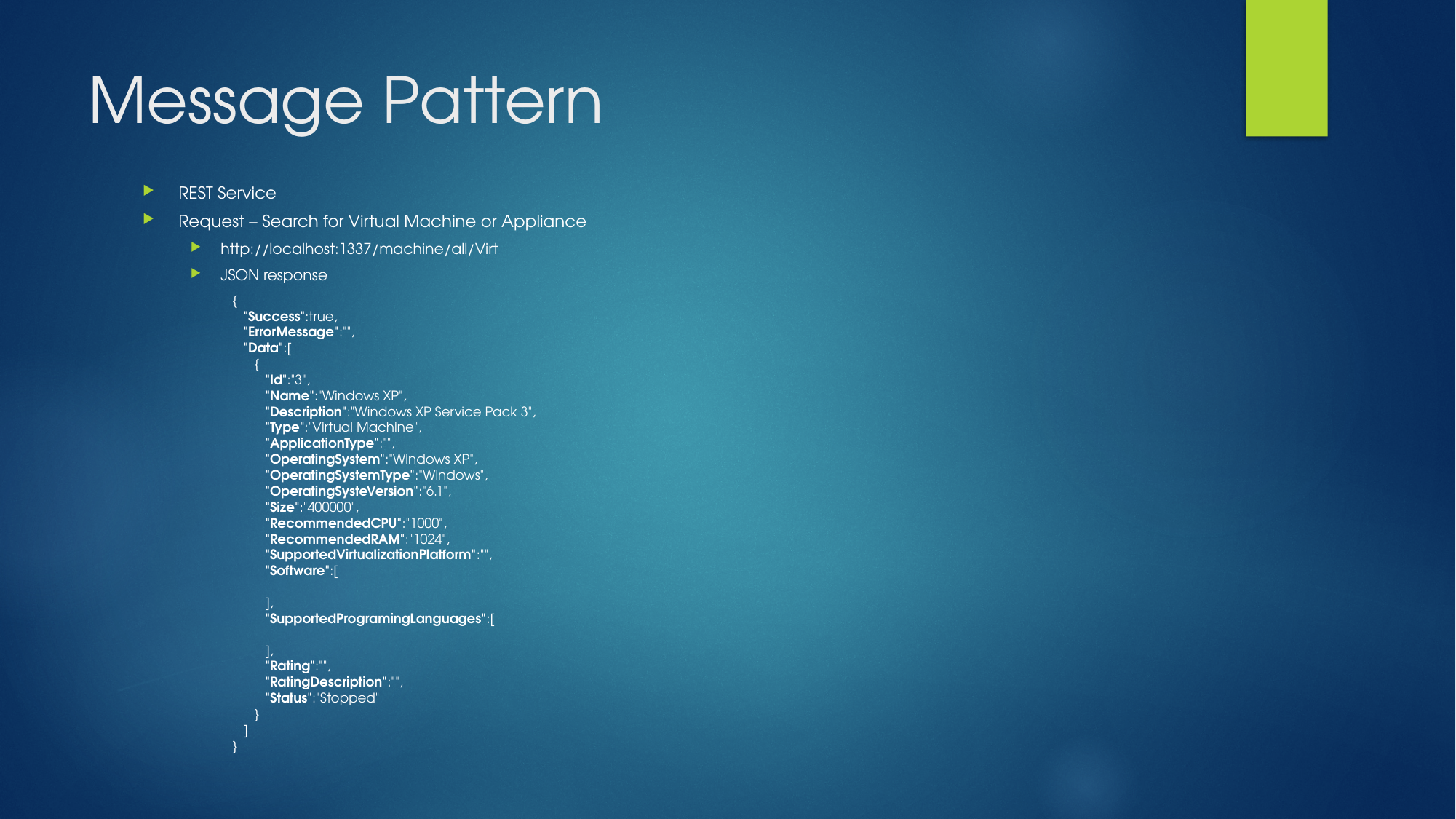

# Message Pattern
REST Service
Request – Search for Virtual Machine or Appliance
http://localhost:1337/machine/all/Virt
JSON response
{  
   "Success":true,
   "ErrorMessage":"",
   "Data":[  
      {  
         "Id":"3",
         "Name":"Windows XP",
         "Description":"Windows XP Service Pack 3",
         "Type":"Virtual Machine",
         "ApplicationType":"",
         "OperatingSystem":"Windows XP",
         "OperatingSystemType":"Windows",
         "OperatingSysteVersion":"6.1",
         "Size":"400000",
         "RecommendedCPU":"1000",
         "RecommendedRAM":"1024",
         "SupportedVirtualizationPlatform":"",
         "Software":[  
         ],
         "SupportedProgramingLanguages":[  
         ],
         "Rating":"",
         "RatingDescription":"",
         "Status":"Stopped"
      }
   ]
}